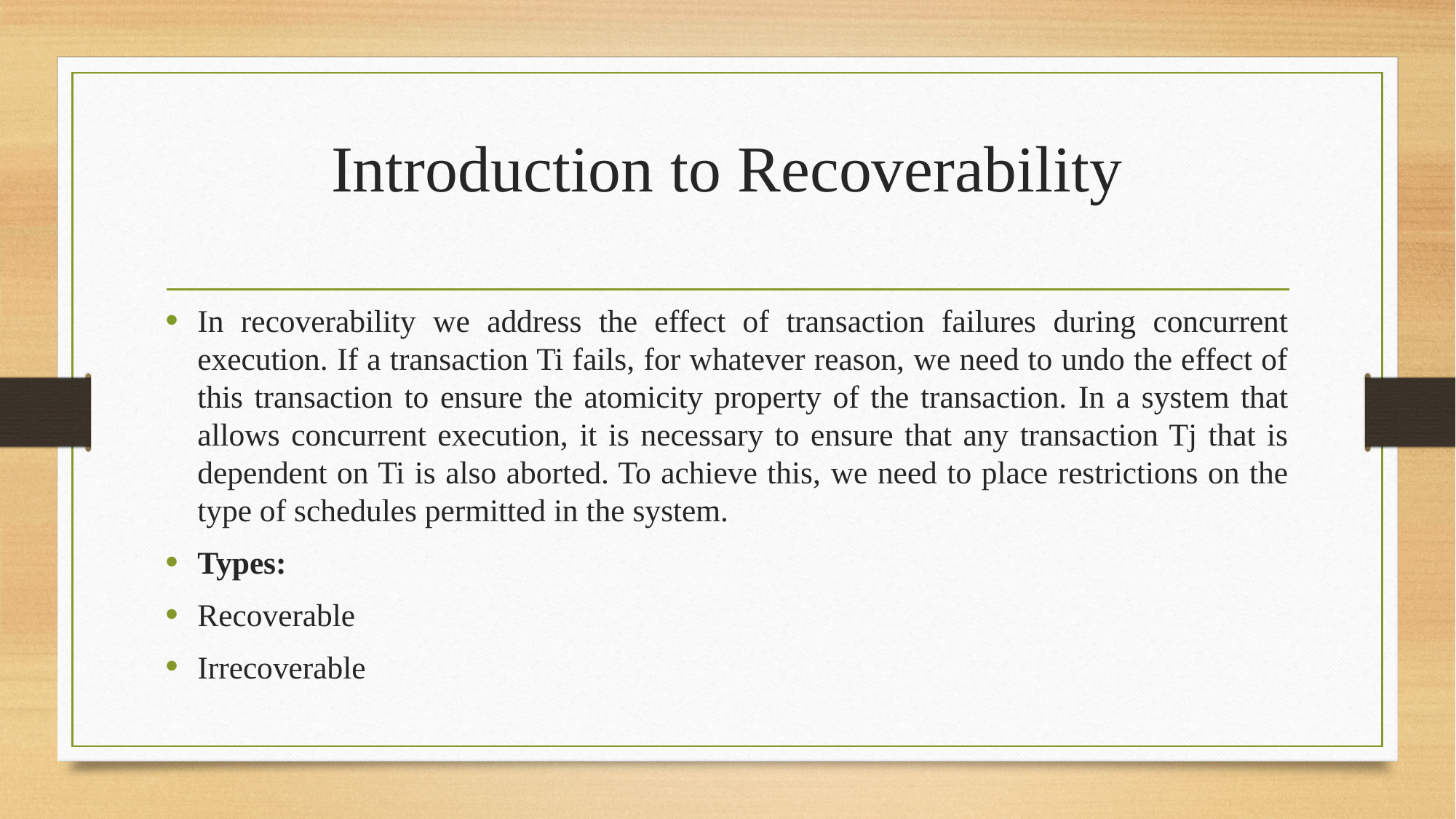

# Introduction to Recoverability
In recoverability we address the effect of transaction failures during concurrent execution. If a transaction Ti fails, for whatever reason, we need to undo the effect of this transaction to ensure the atomicity property of the transaction. In a system that allows concurrent execution, it is necessary to ensure that any transaction Tj that is dependent on Ti is also aborted. To achieve this, we need to place restrictions on the type of schedules permitted in the system.
Types:
Recoverable
Irrecoverable